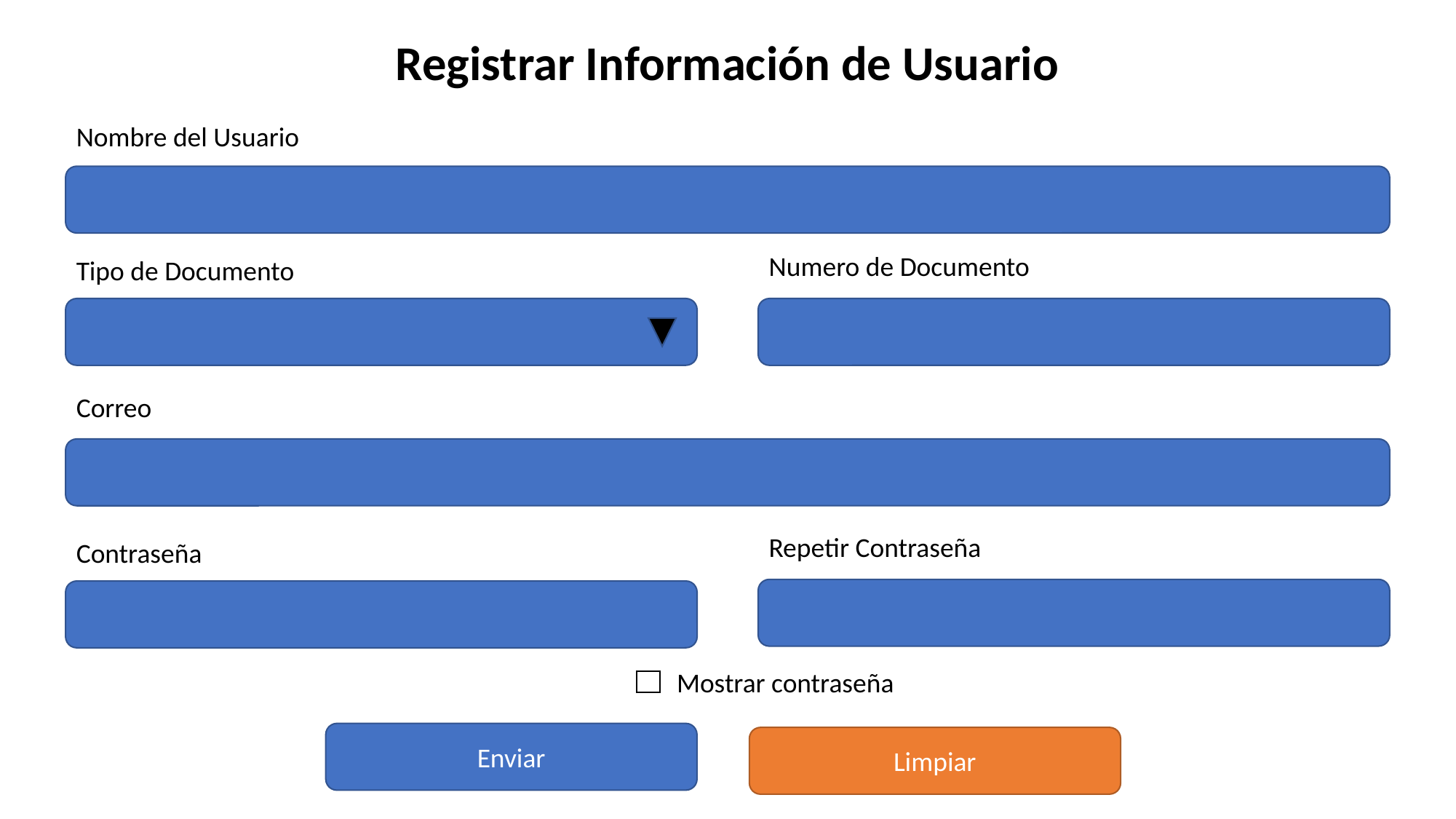

Registrar Información de Usuario
Nombre del Usuario

Numero de Documento
Tipo de Documento

Correo

Repetir Contraseña

Contraseña

Mostrar contraseña

Enviar
Limpiar